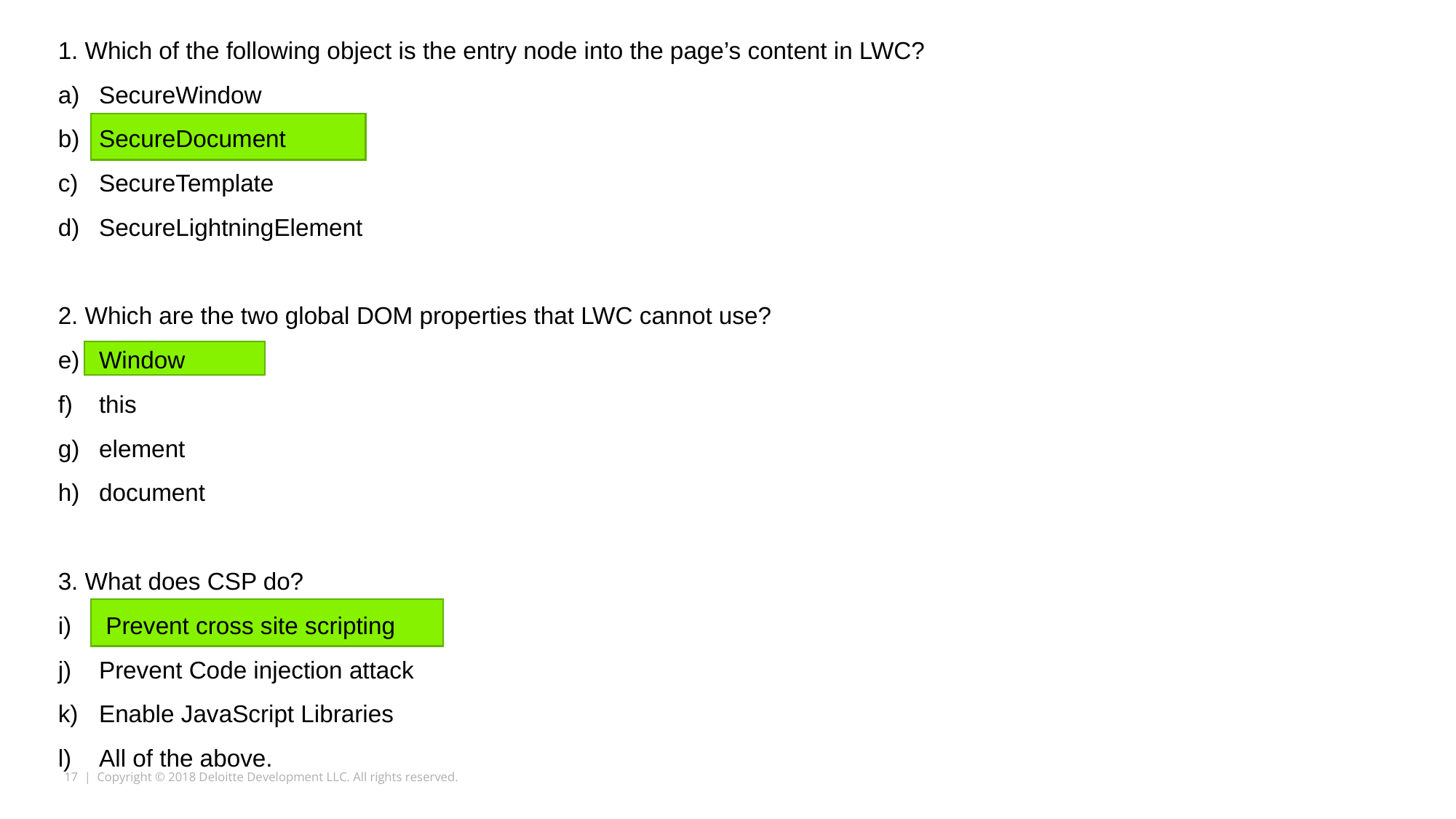

1. Which of the following object is the entry node into the page’s content in LWC?
SecureWindow
SecureDocument
SecureTemplate
SecureLightningElement

2. Which are the two global DOM properties that LWC cannot use?
Window
this
element
document

3. What does CSP do?
 Prevent cross site scripting
Prevent Code injection attack
Enable JavaScript Libraries
All of the above.